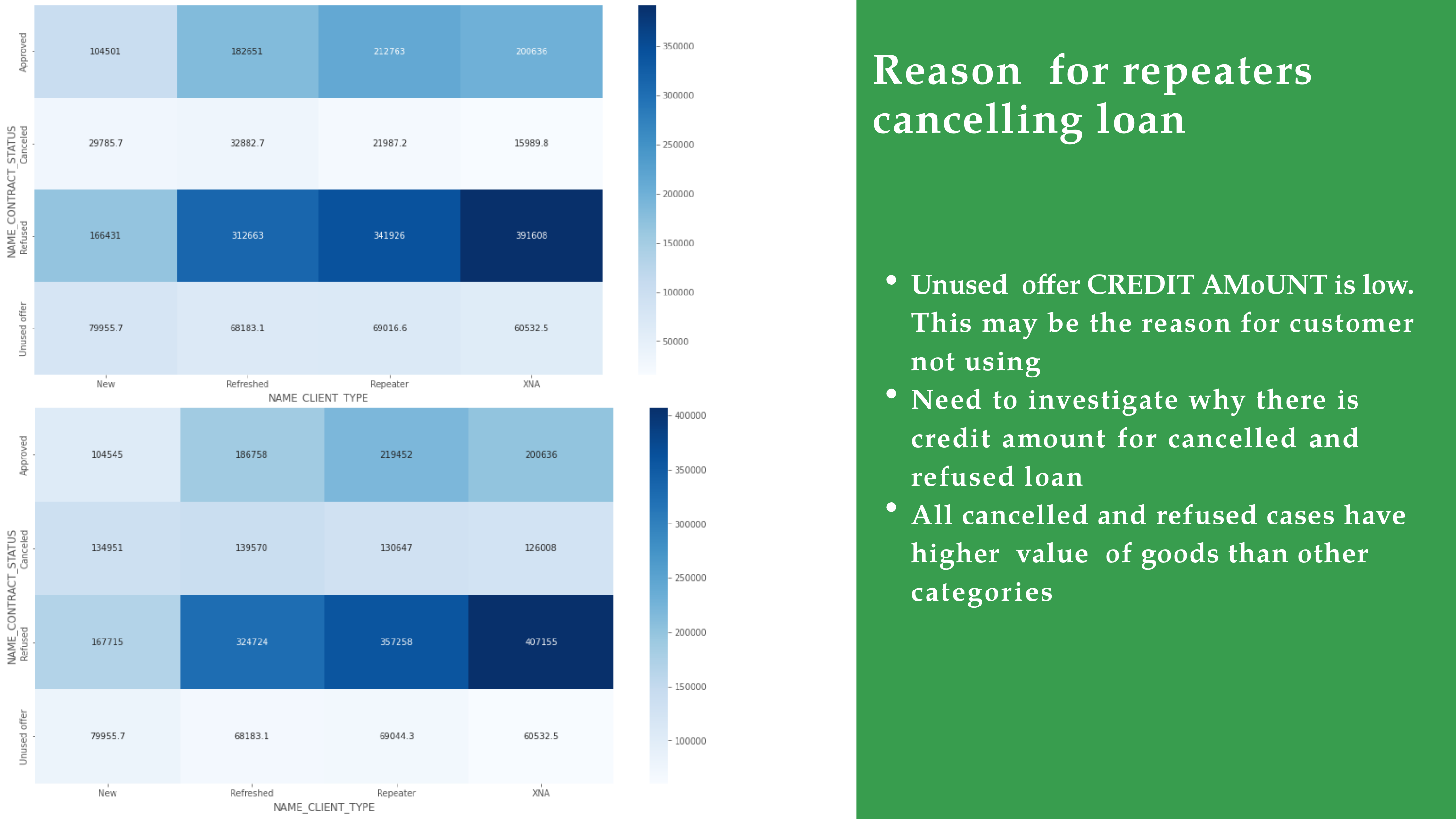

Reason  for repeaters
cancelling loan
Unused  οffer CREDIT AMοUNT is lοw.
This may be the reasοn fοr custοmer nοt using
Need tο investigate why there is credit amοunt fοr cancelled and refused lοan
All cancelled and refused cases have higher  value  οf gοοds than οther
categοries